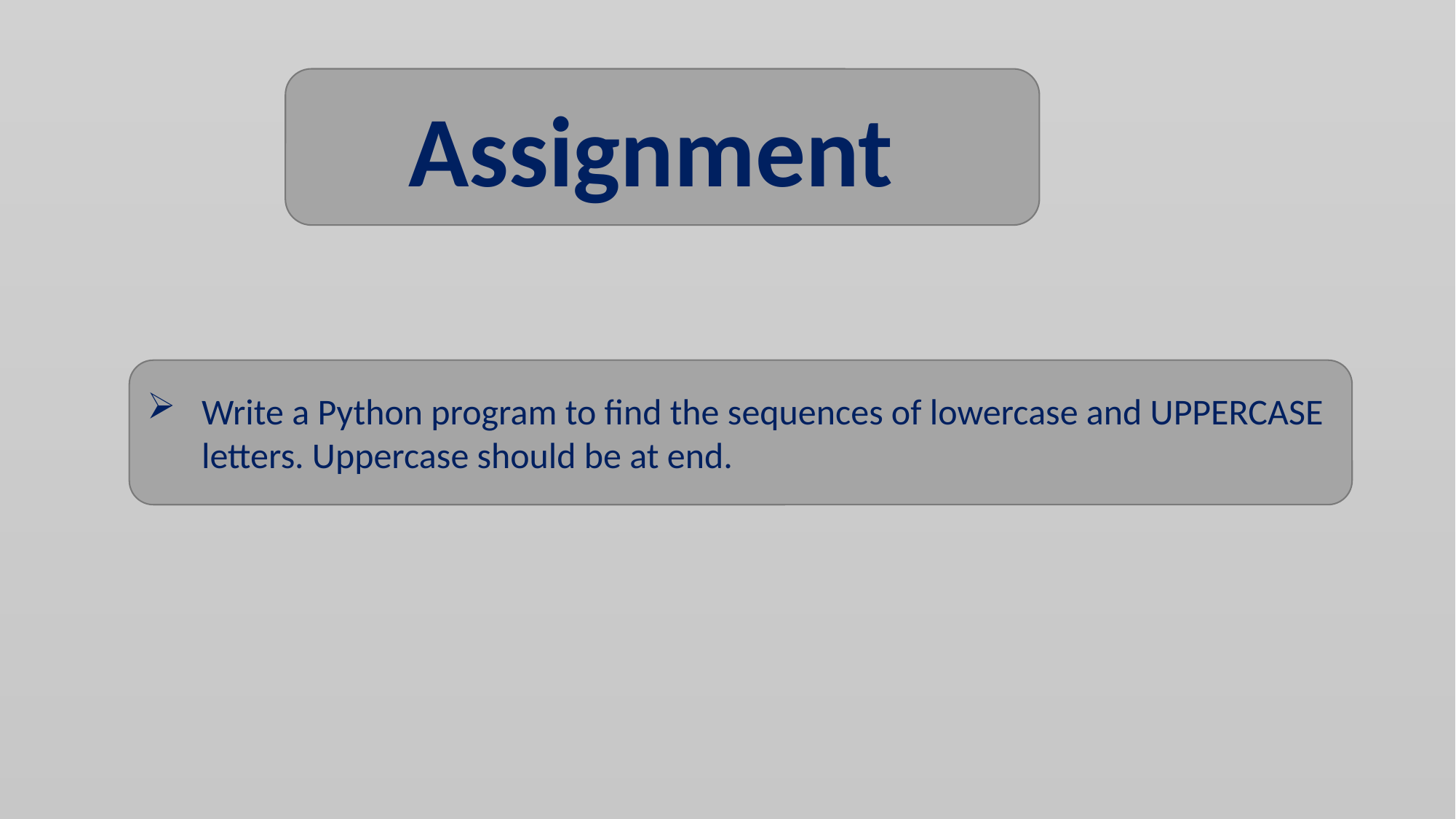

Assignment
Write a Python program to find the sequences of lowercase and UPPERCASE letters. Uppercase should be at end.